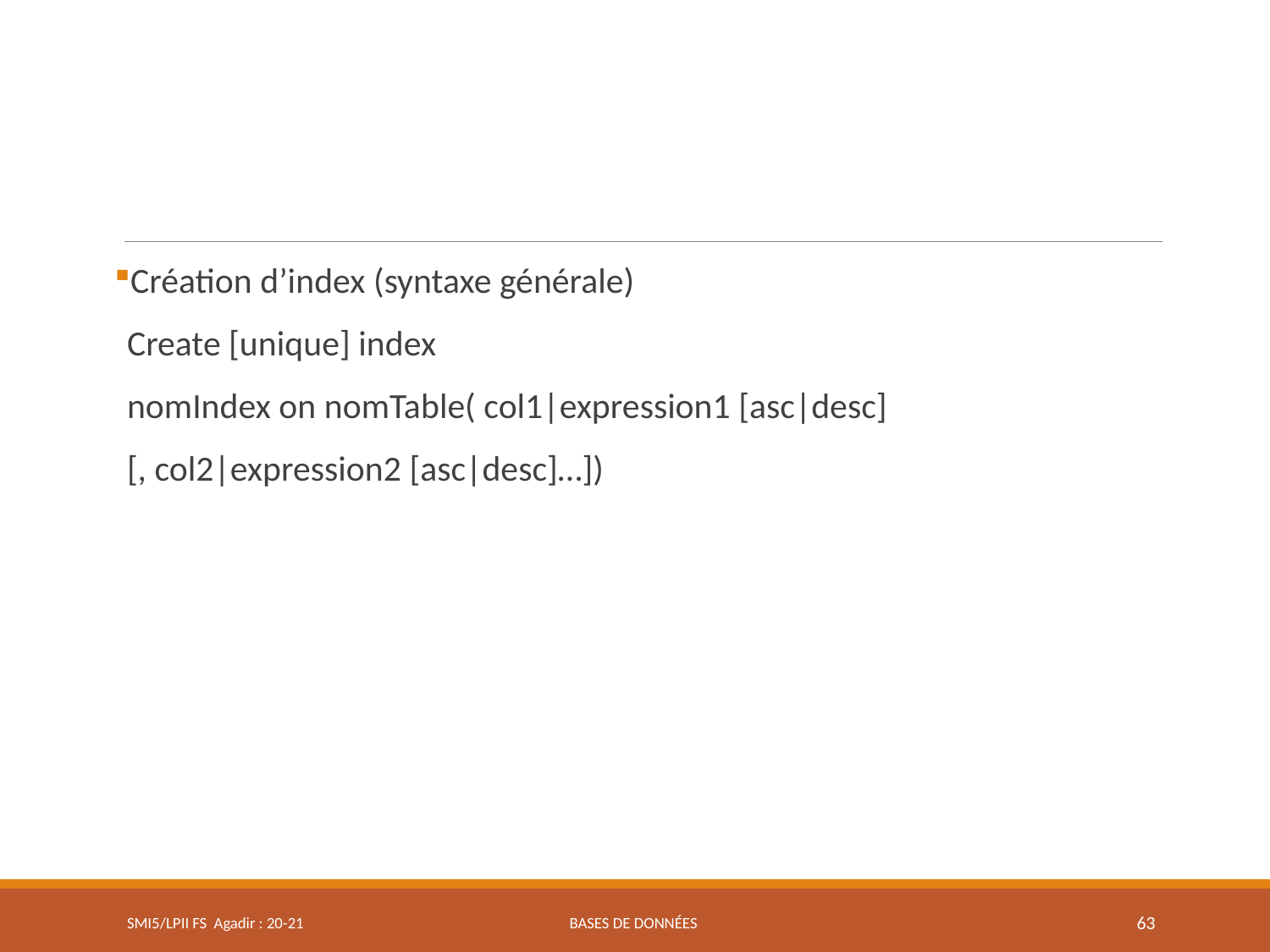

Création d’index (syntaxe générale)
	Create [unique] index
	nomIndex on nomTable( col1|expression1 [asc|desc]
	[, col2|expression2 [asc|desc]…])

SMI5/LPII FS  Agadir : 20-21
Bases de données
63